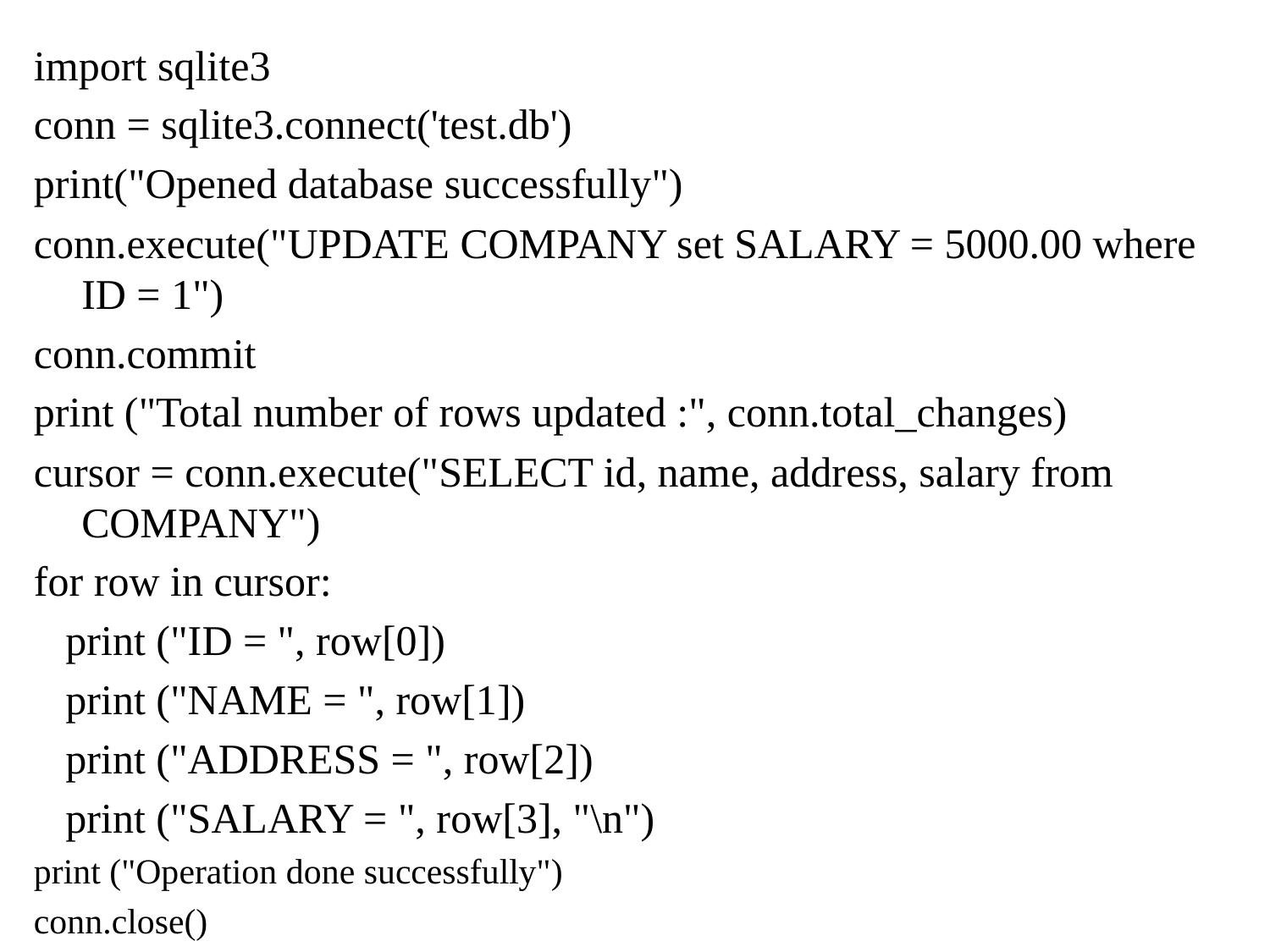

import sqlite3
conn = sqlite3.connect('test.db')
print("Opened database successfully")
conn.execute("UPDATE COMPANY set SALARY = 5000.00 where ID = 1")
conn.commit
print ("Total number of rows updated :", conn.total_changes)
cursor = conn.execute("SELECT id, name, address, salary from COMPANY")
for row in cursor:
   print ("ID = ", row[0])
   print ("NAME = ", row[1])
   print ("ADDRESS = ", row[2])
   print ("SALARY = ", row[3], "\n")
print ("Operation done successfully")
conn.close()

#